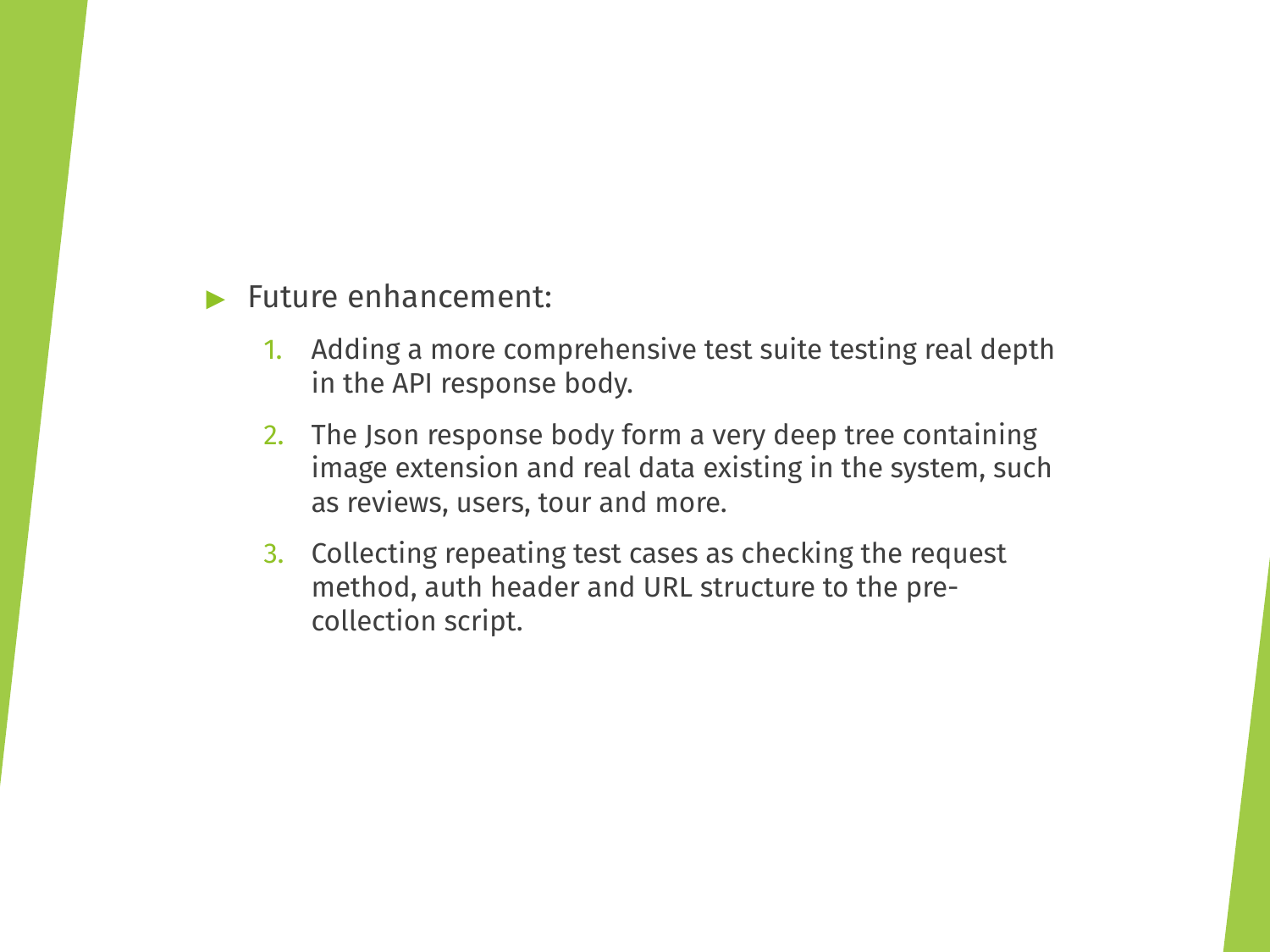

Future enhancement:
Adding a more comprehensive test suite testing real depth in the API response body.
The Json response body form a very deep tree containing image extension and real data existing in the system, such as reviews, users, tour and more.
Collecting repeating test cases as checking the request method, auth header and URL structure to the pre-collection script.